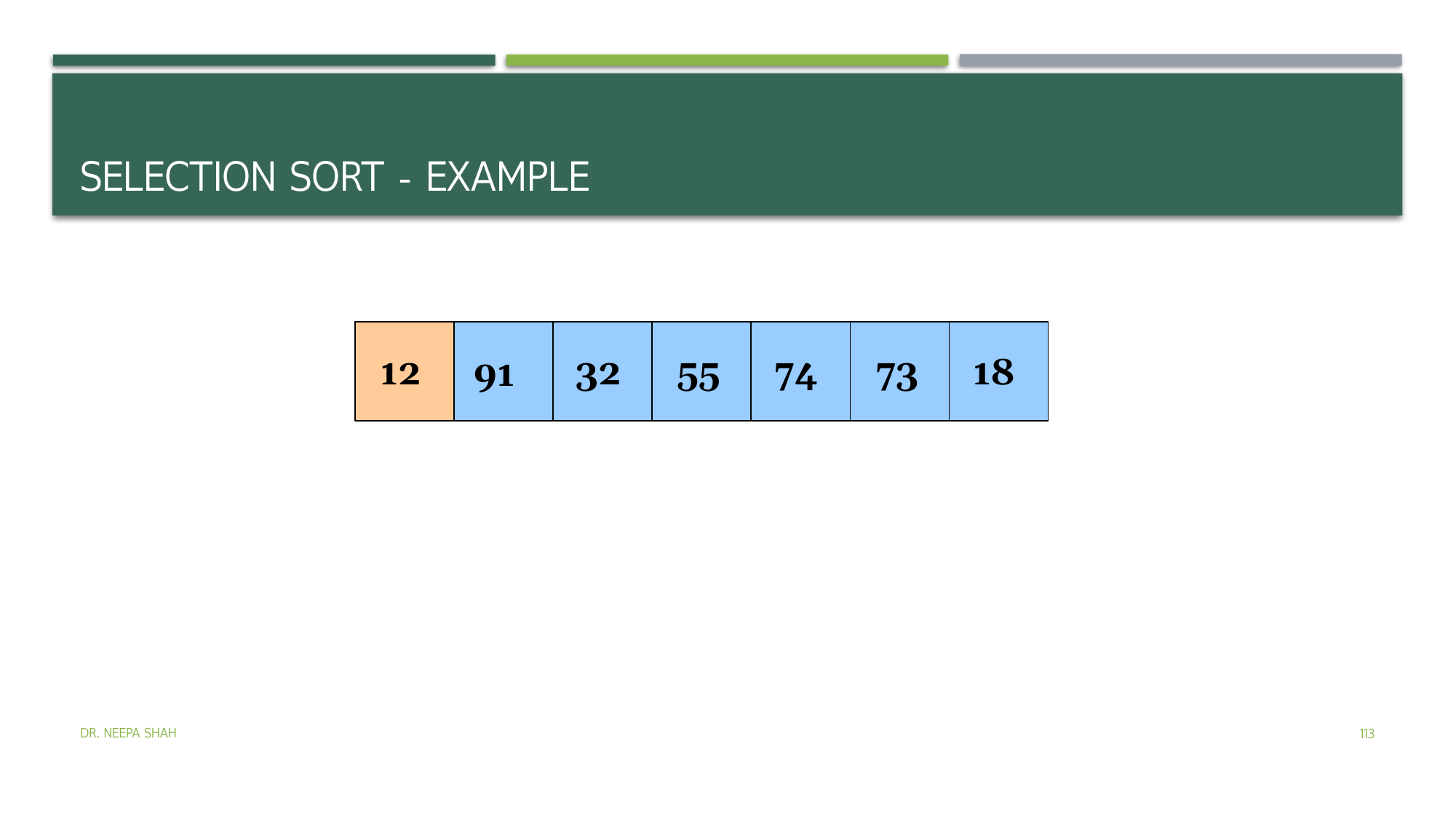

# Selection Sort - Example

12
32
55
74
73
18
91
Dr. Neepa Shah
113